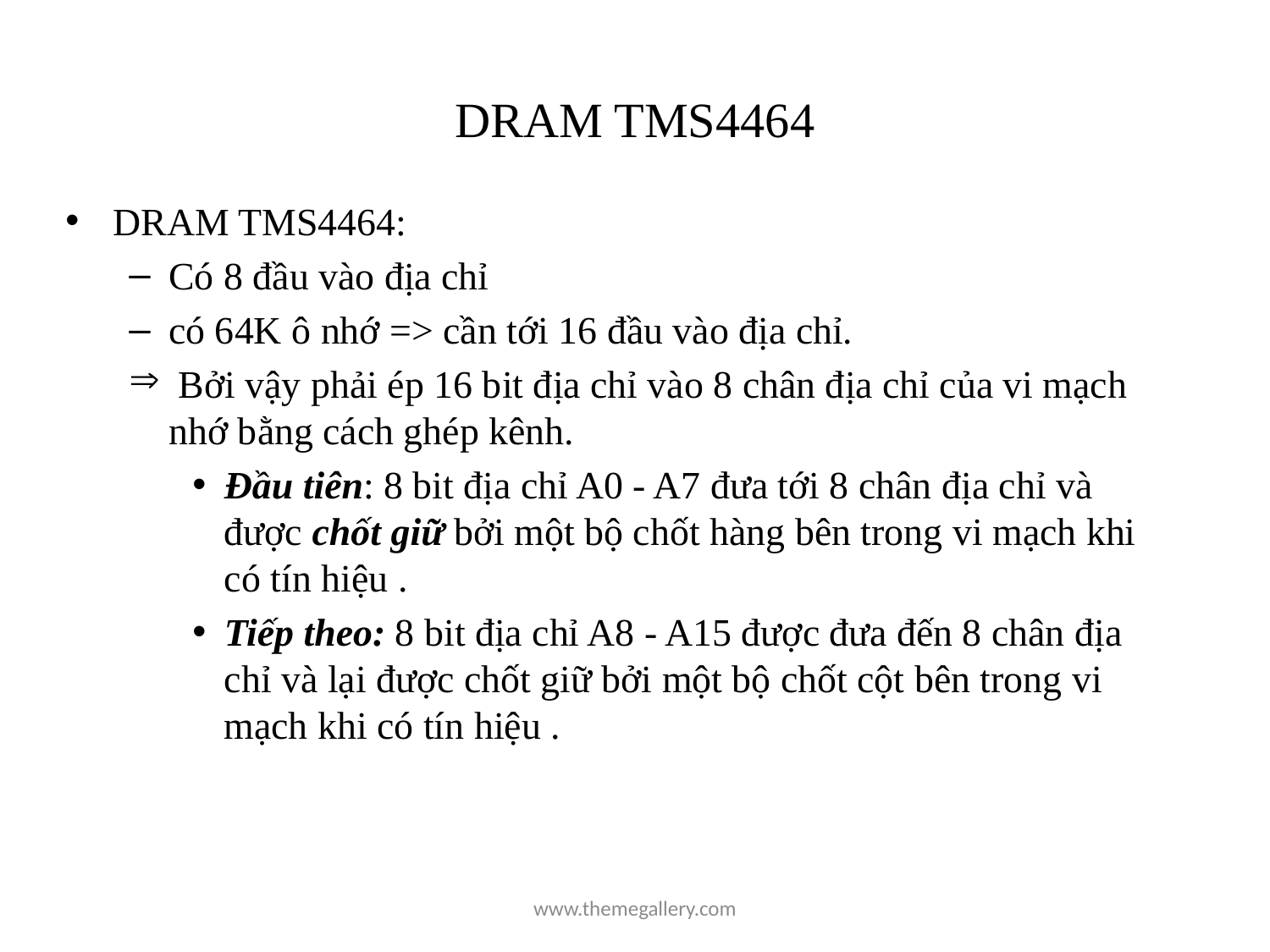

# DRAM TMS4464
DRAM TMS4464:
Có 8 đầu vào địa chỉ
có 64K ô nhớ => cần tới 16 đầu vào địa chỉ.
 Bởi vậy phải ép 16 bit địa chỉ vào 8 chân địa chỉ của vi mạch nhớ bằng cách ghép kênh.
Đầu tiên: 8 bit địa chỉ A0 - A7 đưa tới 8 chân địa chỉ và được chốt giữ bởi một bộ chốt hàng bên trong vi mạch khi có tín hiệu .
Tiếp theo: 8 bit địa chỉ A8 - A15 được đưa đến 8 chân địa chỉ và lại được chốt giữ bởi một bộ chốt cột bên trong vi mạch khi có tín hiệu .
www.themegallery.com